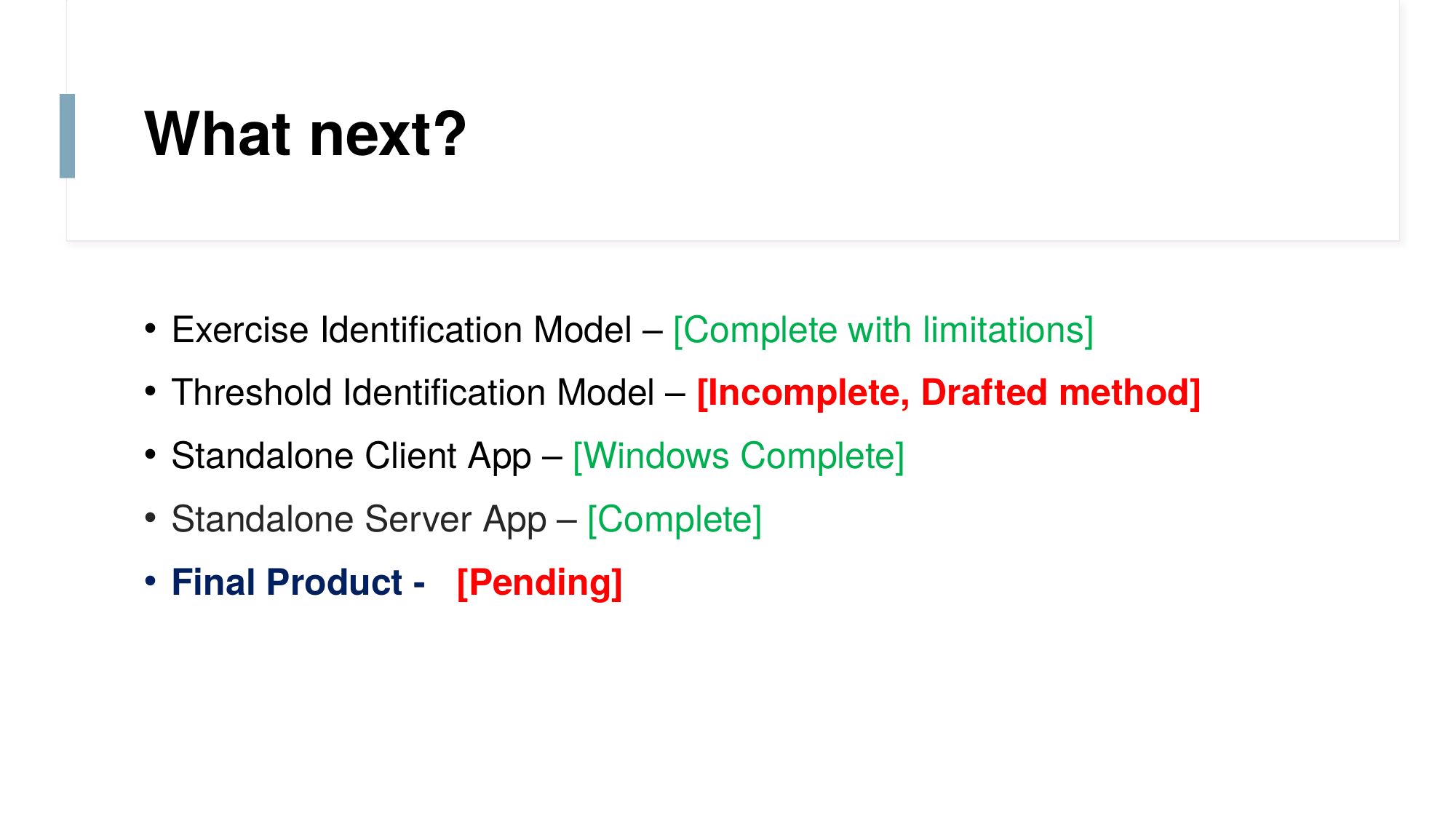

# What next?
Exercise Identification Model – [Complete with limitations]
Threshold Identification Model – [Incomplete, Drafted method]
Standalone Client App – [Windows Complete]
Standalone Server App – [Complete]
Final Product -   [Pending]